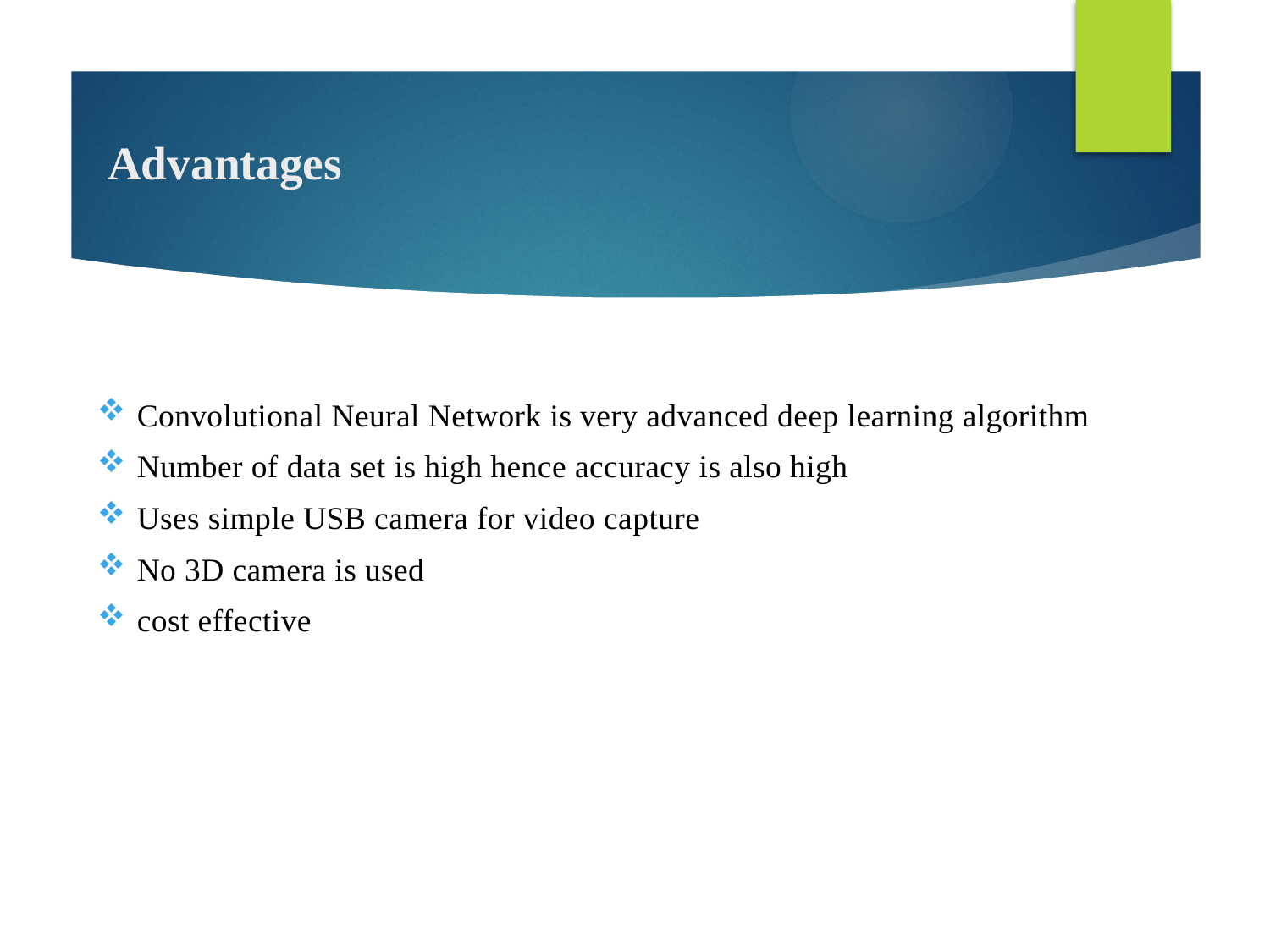

# Advantages
Convolutional Neural Network is very advanced deep learning algorithm
Number of data set is high hence accuracy is also high
Uses simple USB camera for video capture
No 3D camera is used
cost effective